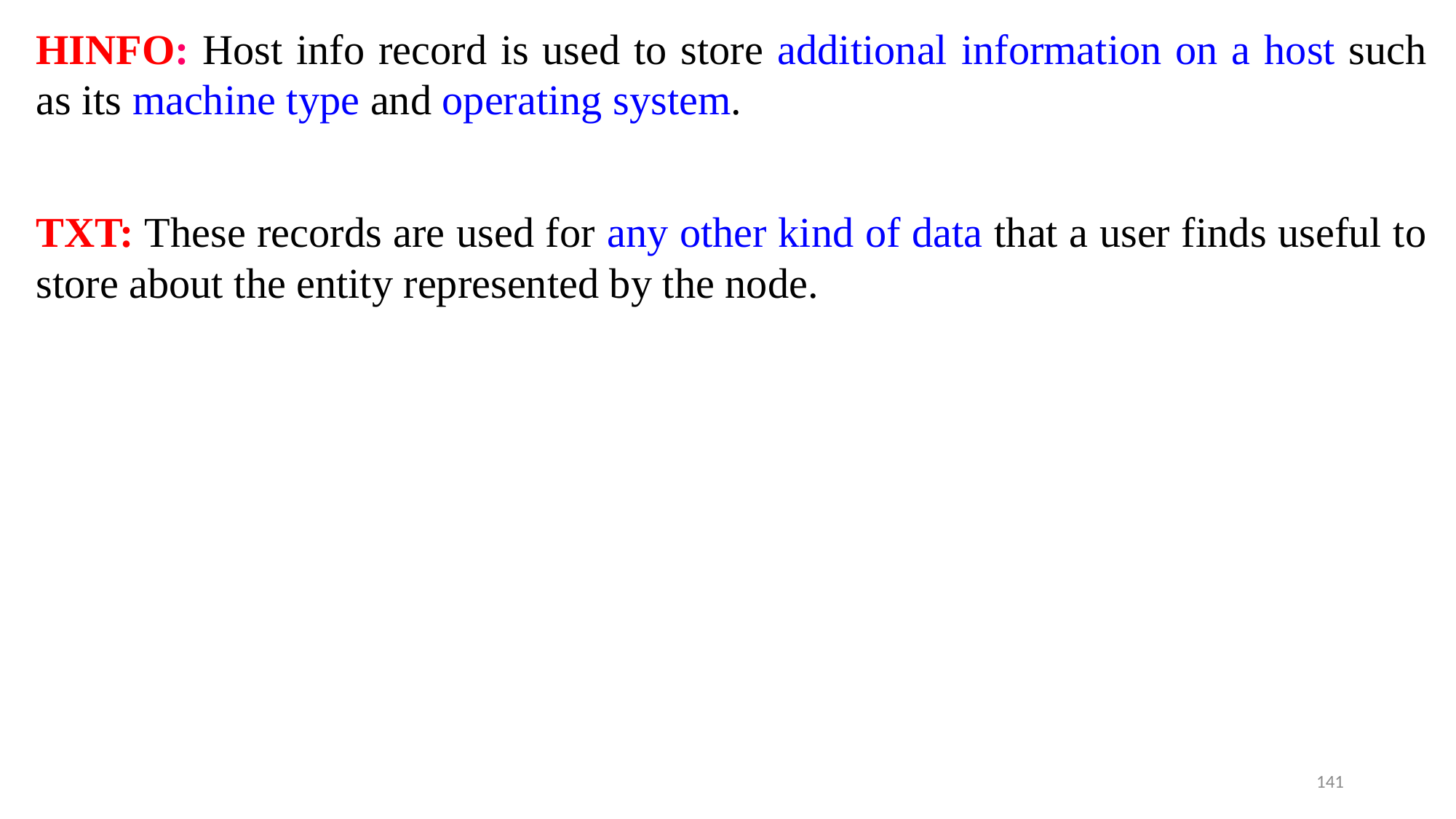

HINFO: Host info record is used to store additional information on a host such as its machine type and operating system.

TXT: These records are used for any other kind of data that a user finds useful to store about the entity represented by the node.
141